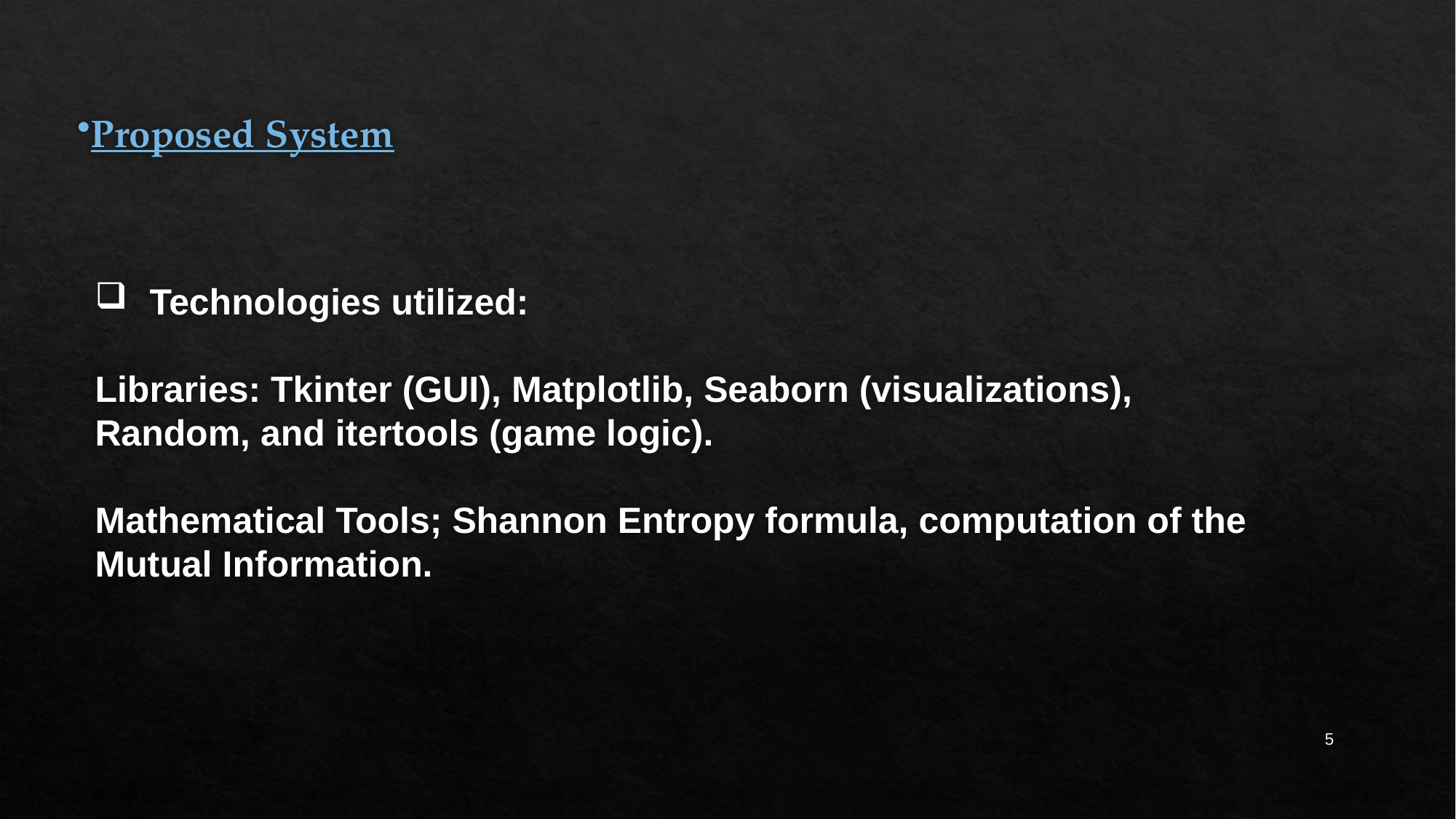

# Proposed System

Technologies utilized:

Libraries: Tkinter (GUI), Matplotlib, Seaborn (visualizations), Random, and itertools (game logic).

Mathematical Tools; Shannon Entropy formula, computation of the Mutual Information.

5